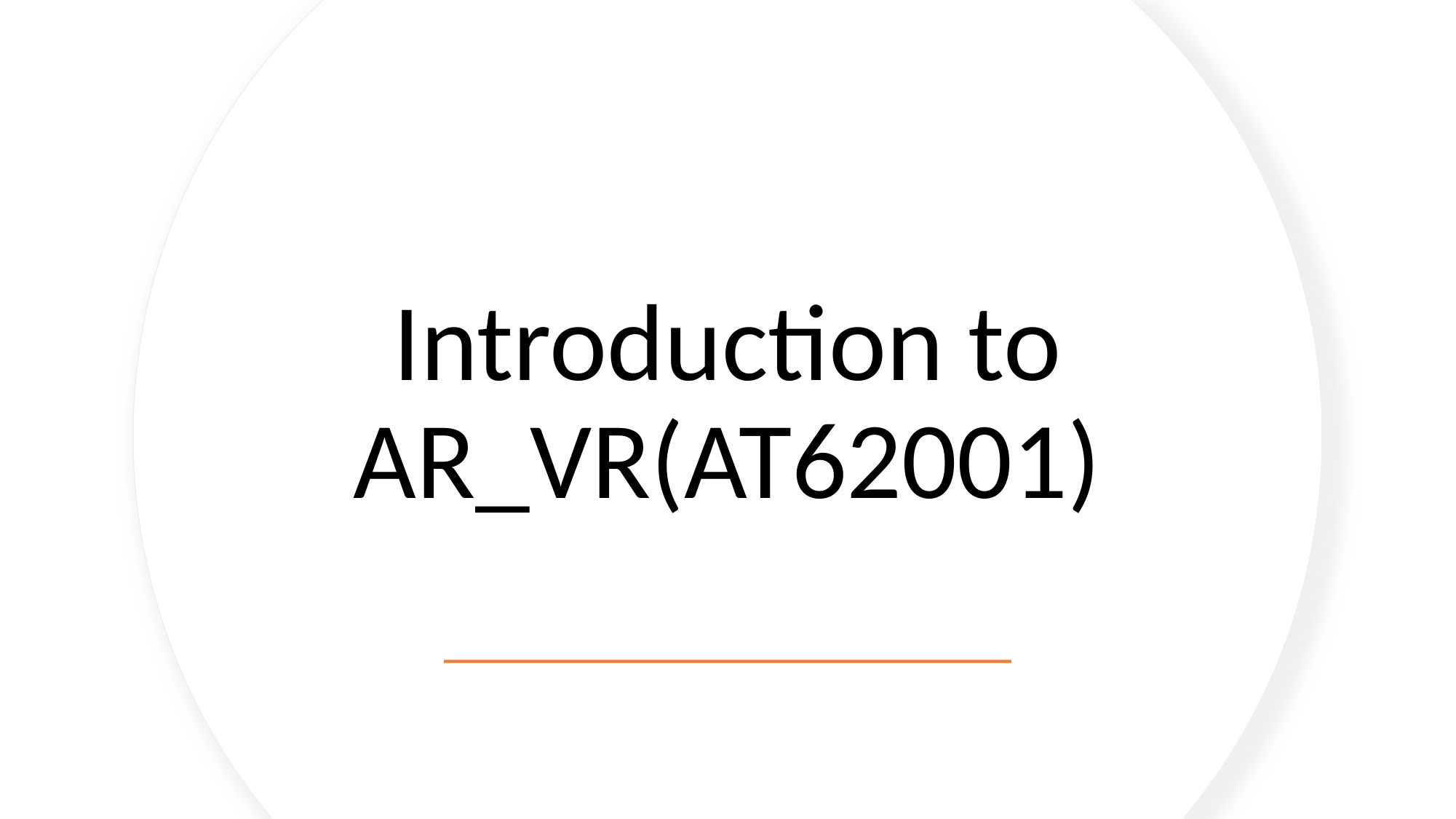

# Introduction to AR_VR(AT62001)

IIT KGP
1